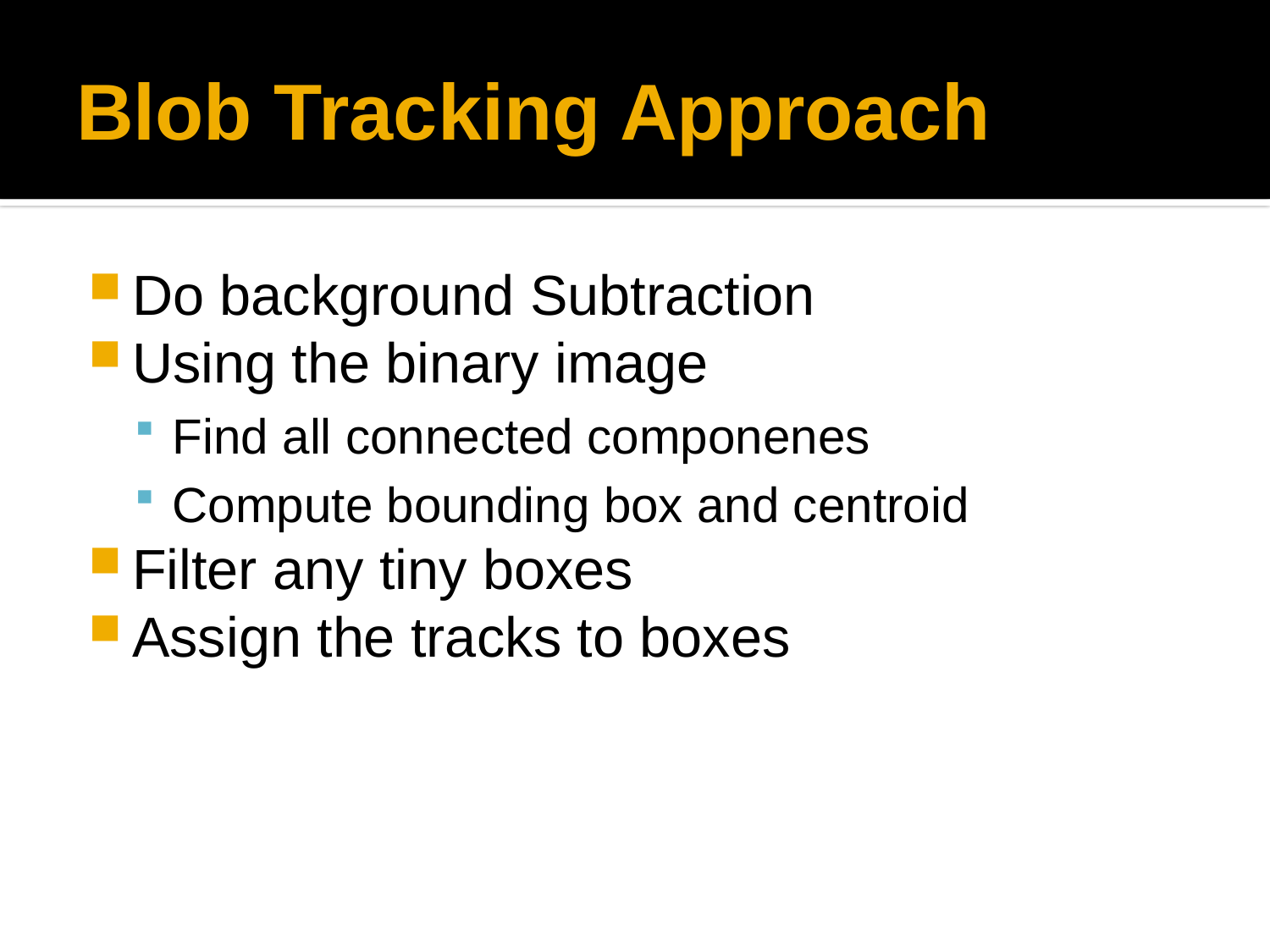

# Blob Tracking Approach
Do background Subtraction
Using the binary image
Find all connected componenes
Compute bounding box and centroid
Filter any tiny boxes
Assign the tracks to boxes